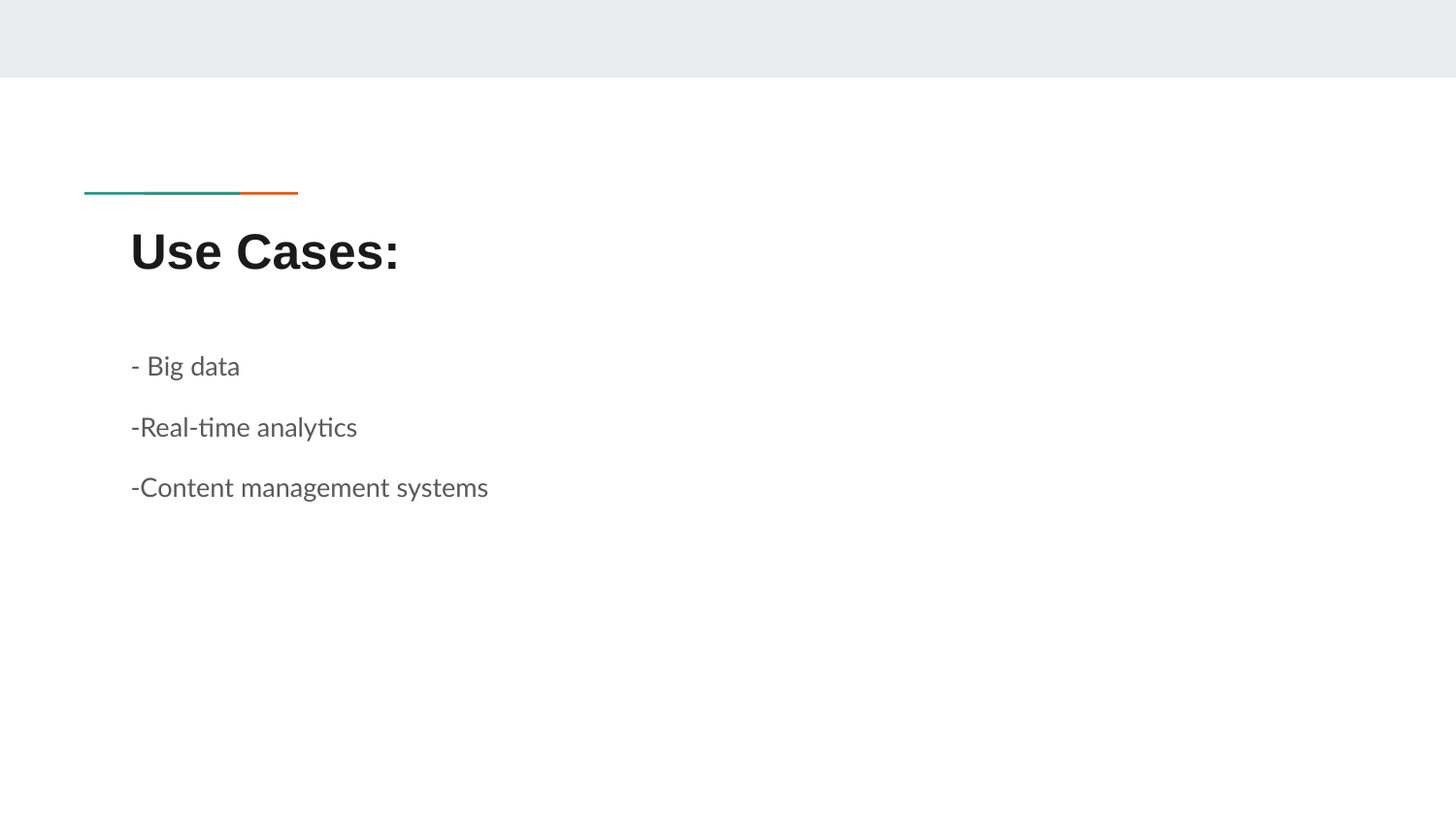

# Use Cases:
- Big data
-Real-time analytics
-Content management systems